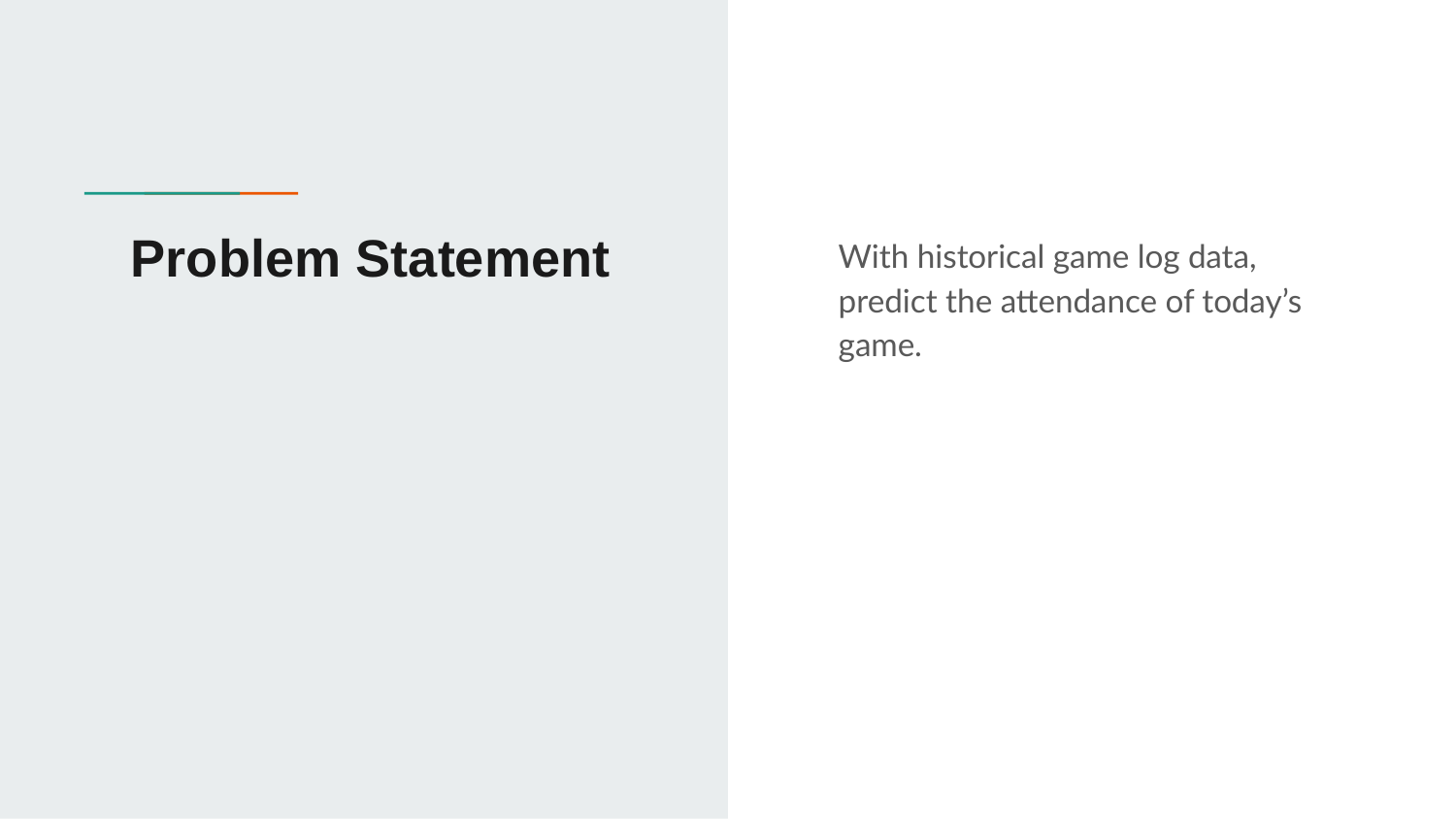

# Problem Statement
With historical game log data, predict the attendance of today’s game.